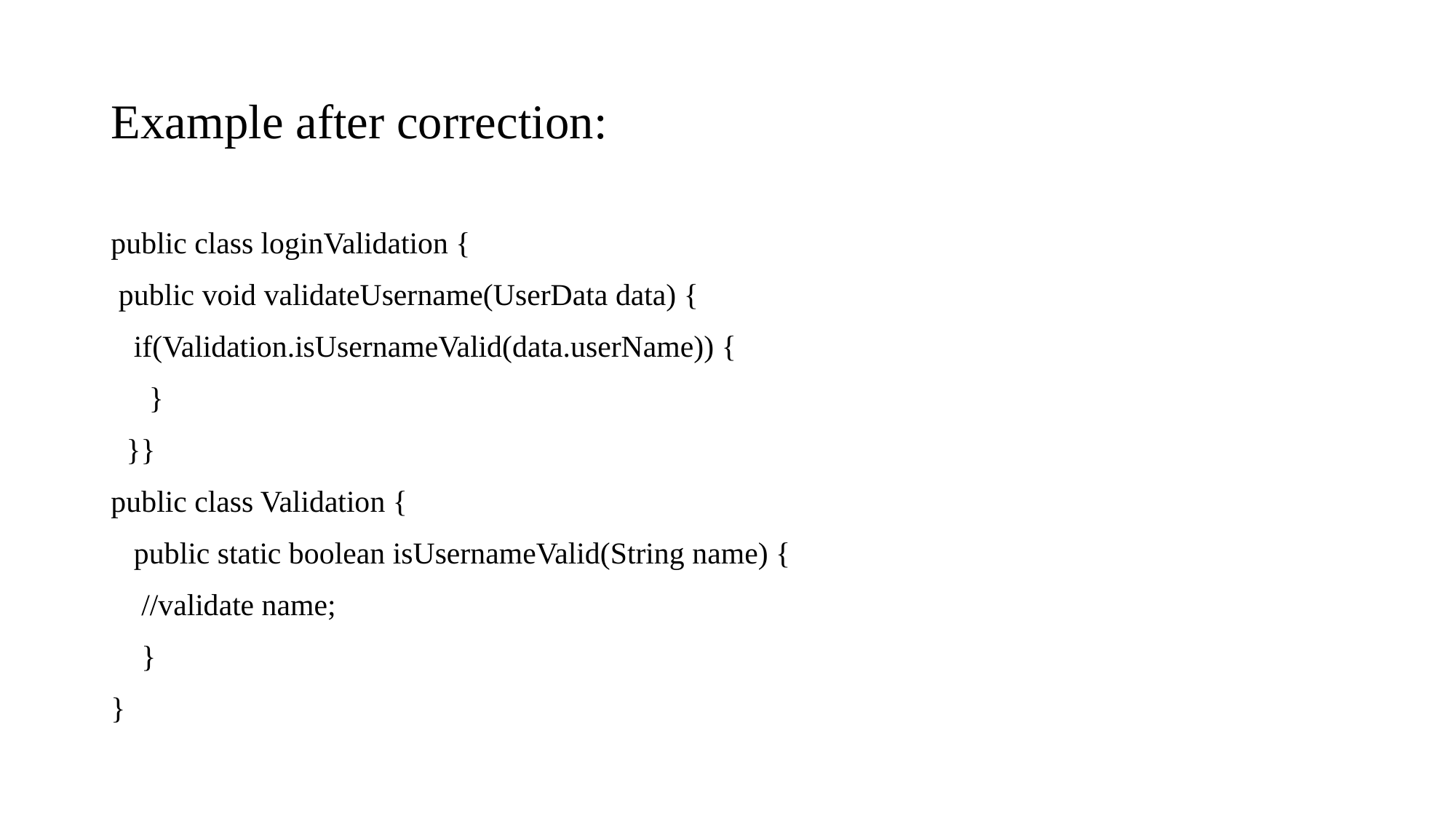

# Example after correction:
public class loginValidation {
 public void validateUsername(UserData data) {
   if(Validation.isUsernameValid(data.userName)) {
     }
  }}
public class Validation {
   public static boolean isUsernameValid(String name) {
    //validate name;
    }
}